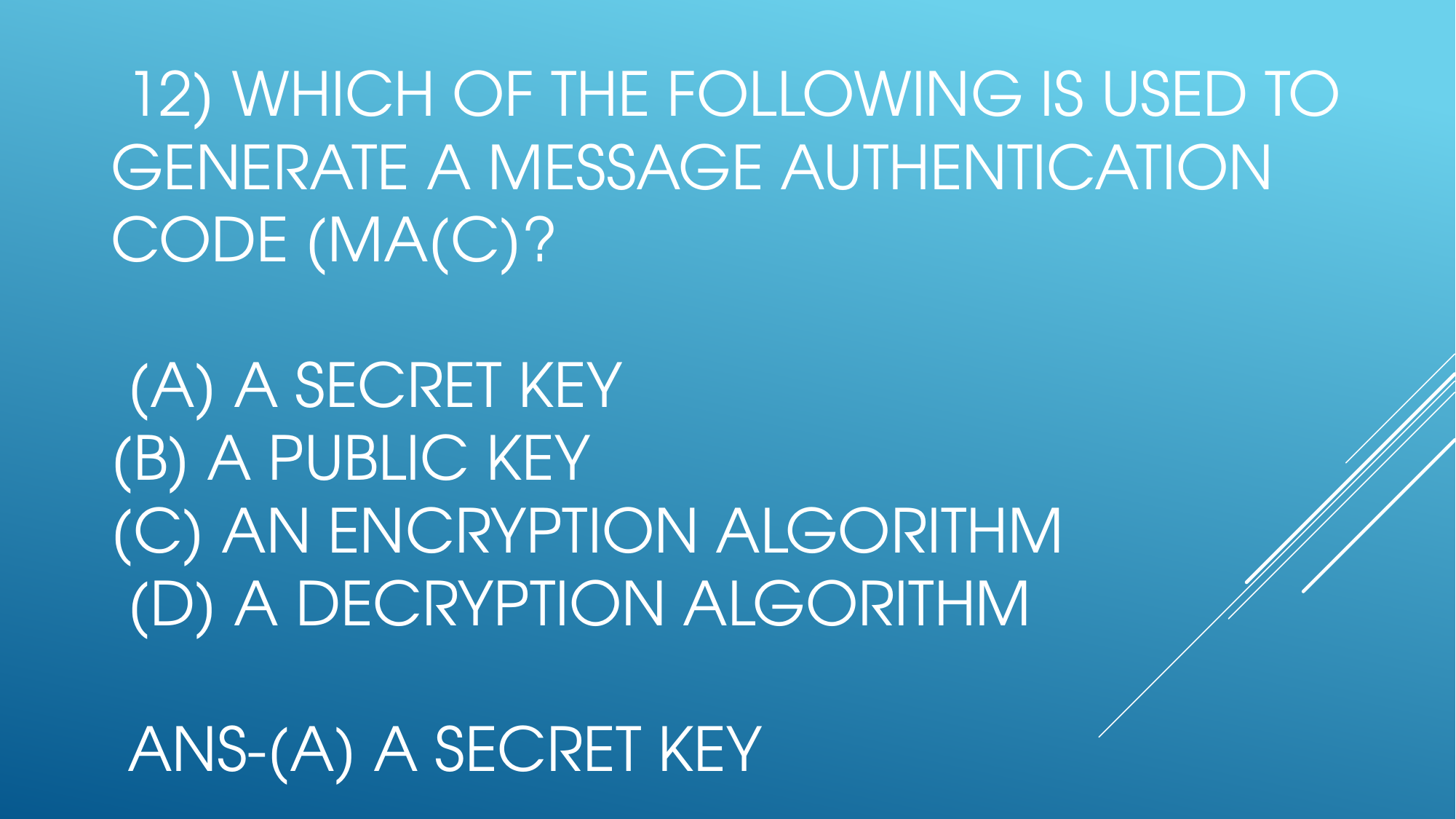

# 12) Which of the following is used to generate a Message Authentication Code (MA(c)? (a) A secret key (b) A public key (c) An encryption algorithm (d) A decryption algorithm Ans-(a) A secret key